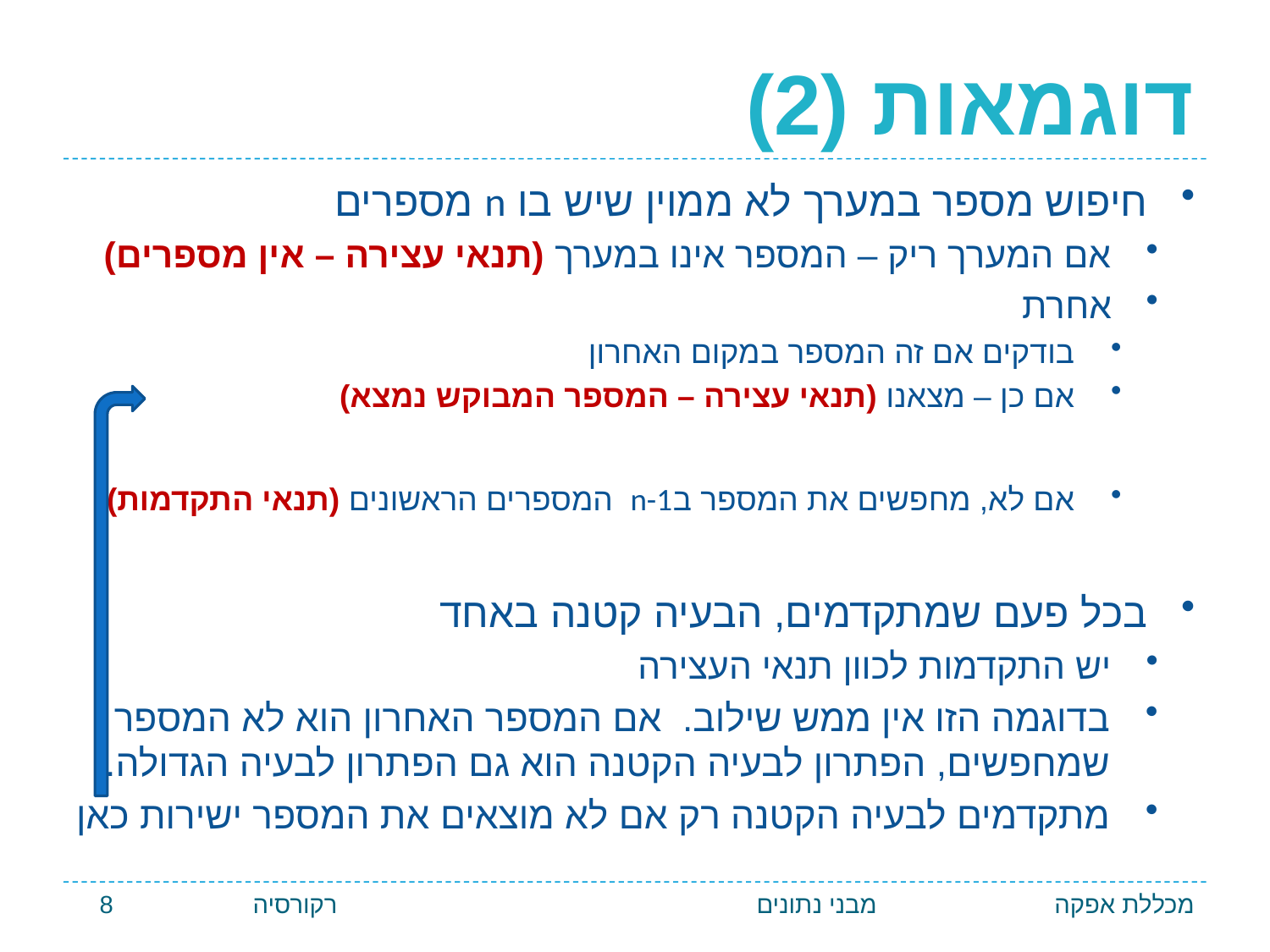

# דוגמאות (2)
חיפוש מספר במערך לא ממוין שיש בו n מספרים
אם המערך ריק – המספר אינו במערך (תנאי עצירה – אין מספרים)
אחרת
בודקים אם זה המספר במקום האחרון
אם כן – מצאנו (תנאי עצירה – המספר המבוקש נמצא)

אם לא, מחפשים את המספר בn-1  המספרים הראשונים (תנאי התקדמות)

בכל פעם שמתקדמים, הבעיה קטנה באחד
יש התקדמות לכוון תנאי העצירה
בדוגמה הזו אין ממש שילוב.  אם המספר האחרון הוא לא המספר שמחפשים, הפתרון לבעיה הקטנה הוא גם הפתרון לבעיה הגדולה.
מתקדמים לבעיה הקטנה רק אם לא מוצאים את המספר ישירות כאן

רקורסיה                    8
מבני נתונים
מכללת אפקה